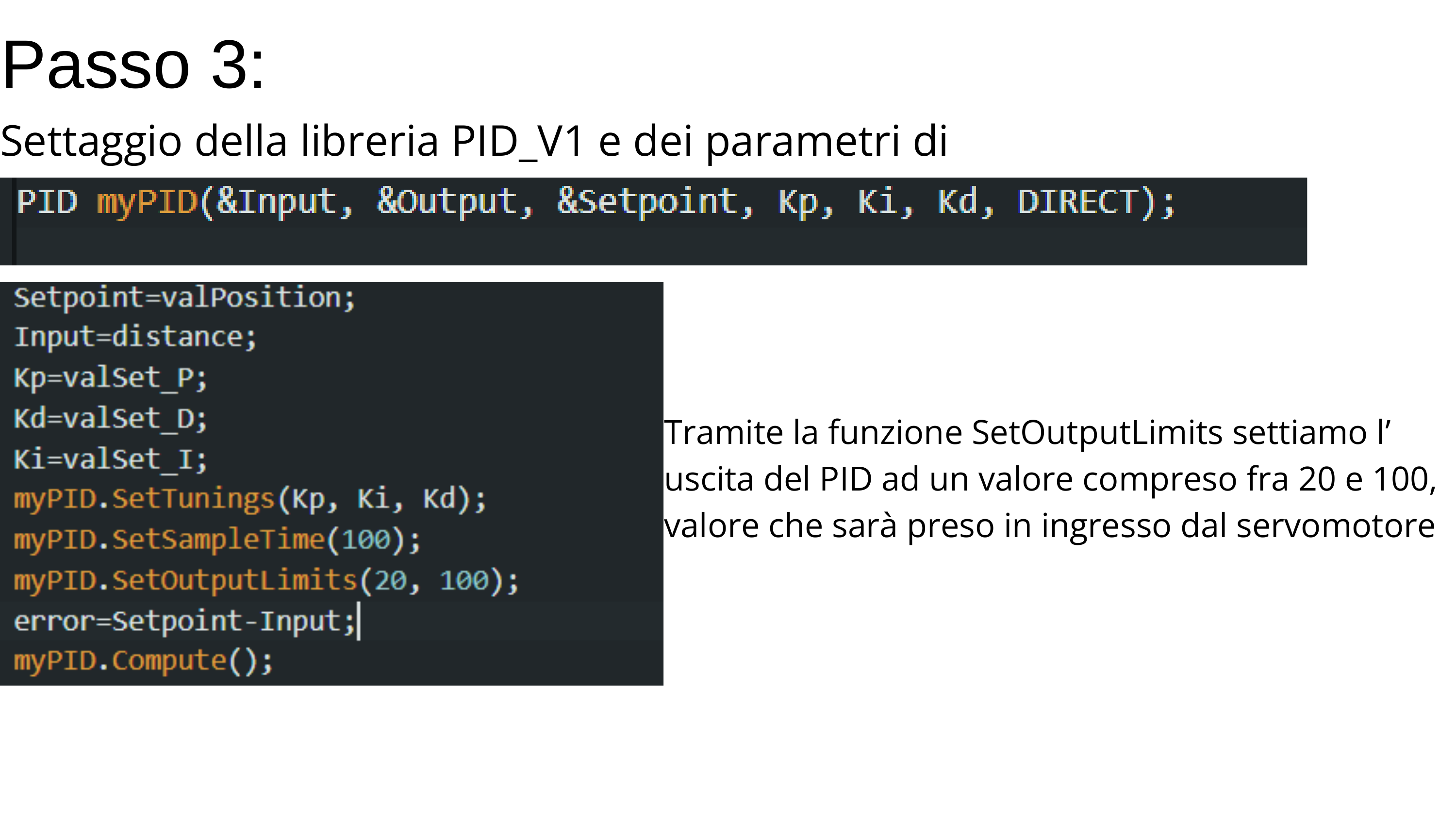

Passo 3:
Settaggio della libreria PID_V1 e dei parametri di

Tramite la funzione SetOutputLimits settiamo l’ uscita del PID ad un valore compreso fra 20 e 100, valore che sarà preso in ingresso dal servomotore